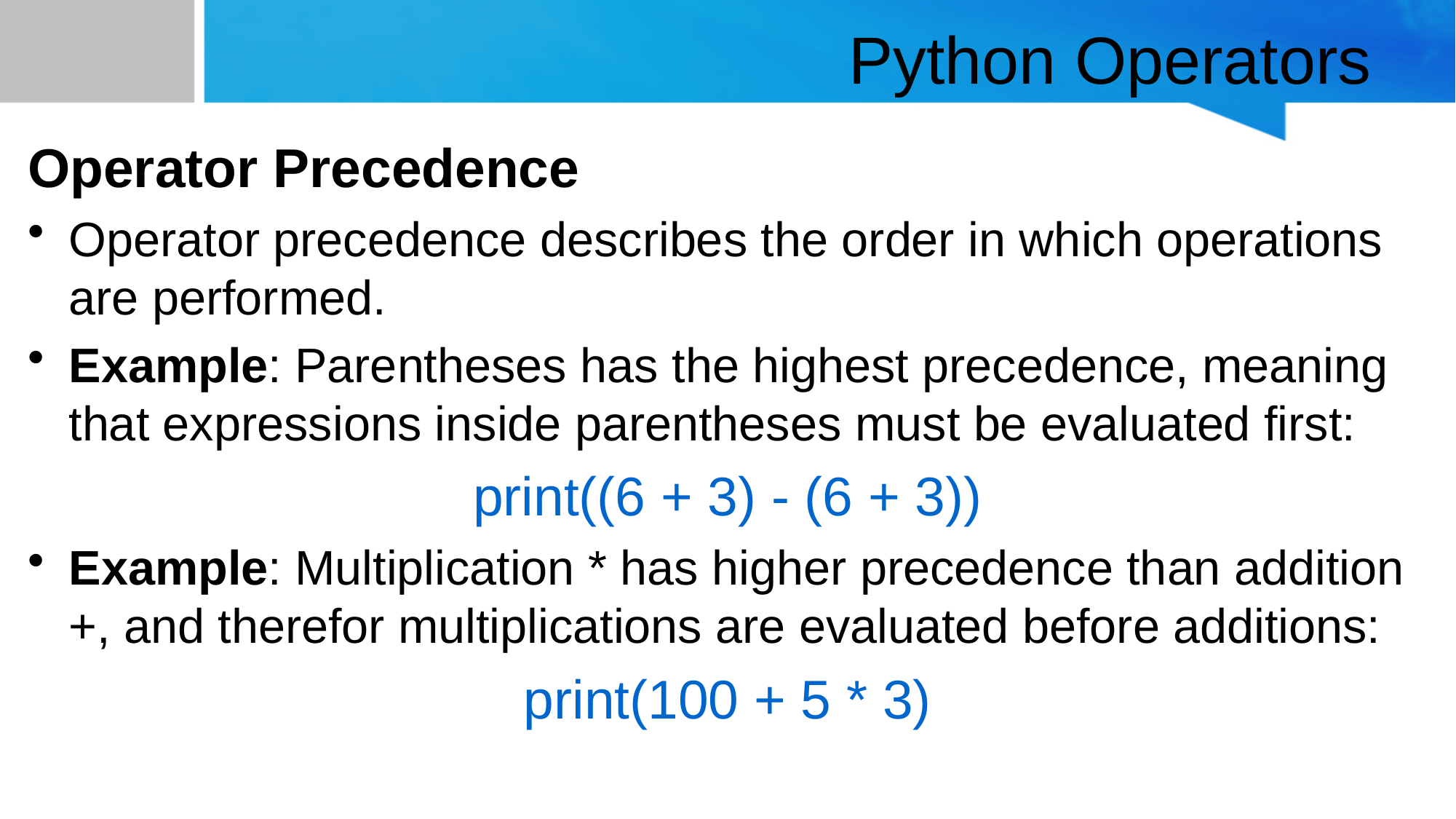

# Python Operators
Operator Precedence
Operator precedence describes the order in which operations are performed.
Example: Parentheses has the highest precedence, meaning that expressions inside parentheses must be evaluated first:
print((6 + 3) - (6 + 3))
Example: Multiplication * has higher precedence than addition +, and therefor multiplications are evaluated before additions:
print(100 + 5 * 3)